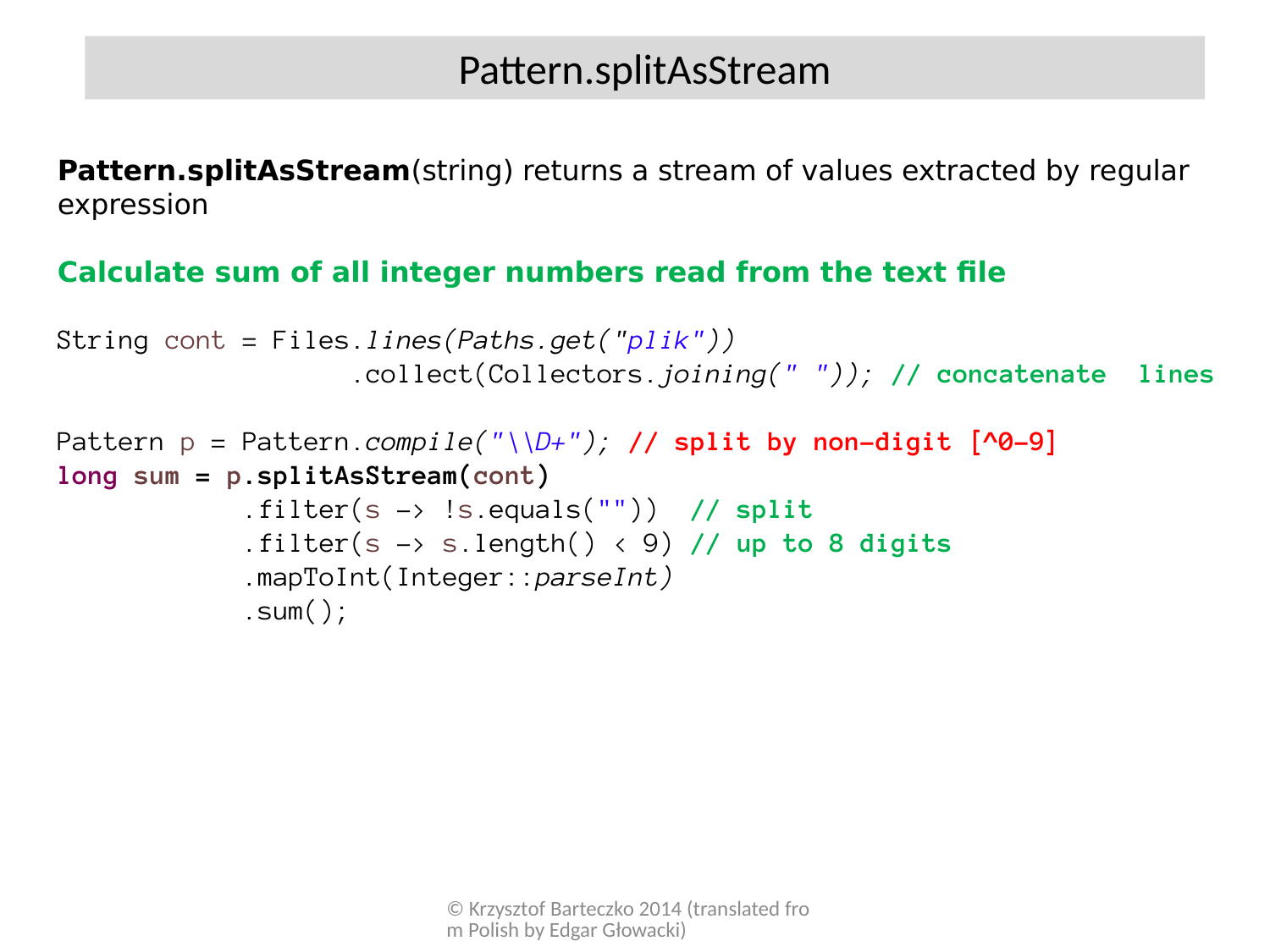

Pattern.splitAsStream
Pattern.splitAsStream(string) returns a stream of values extracted by regular expression

Calculate sum of all integer numbers read from the text file

String cont = Files.lines(Paths.get("plik"))
                   .collect(Collectors.joining(" ")); // concatenate  lines

Pattern p = Pattern.compile("\\D+"); // split by non-digit [^0-9]
long sum = p.splitAsStream(cont)
            .filter(s -> !s.equals(""))  // split
            .filter(s -> s.length() < 9) // up to 8 digits
            .mapToInt(Integer::parseInt)
            .sum();
© Krzysztof Barteczko 2014 (translated from Polish by Edgar Głowacki)